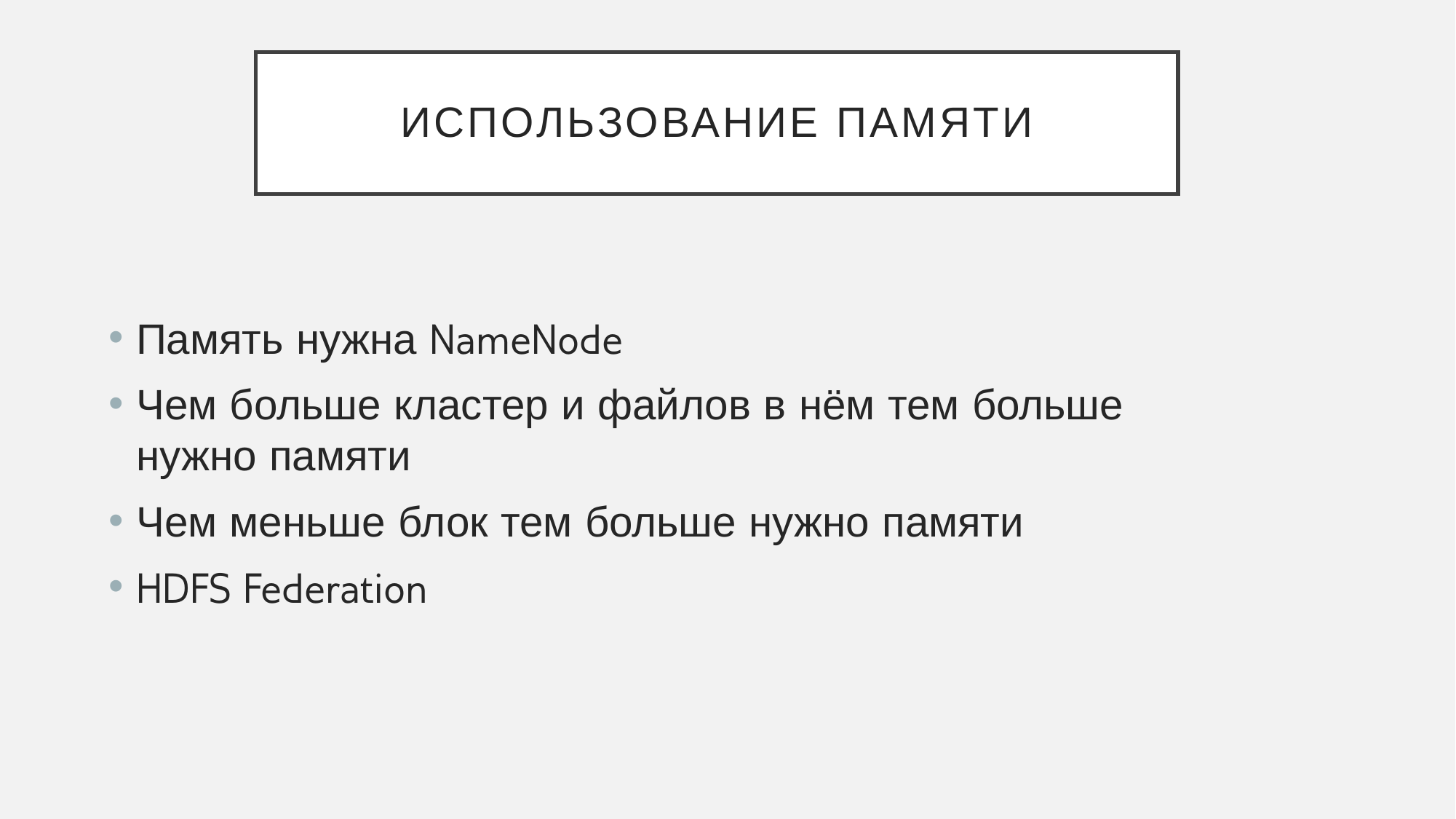

# Использование памяти
Память нужна NameNode
Чем больше кластер и файлов в нём тем больше нужно памяти
Чем меньше блок тем больше нужно памяти
HDFS Federation